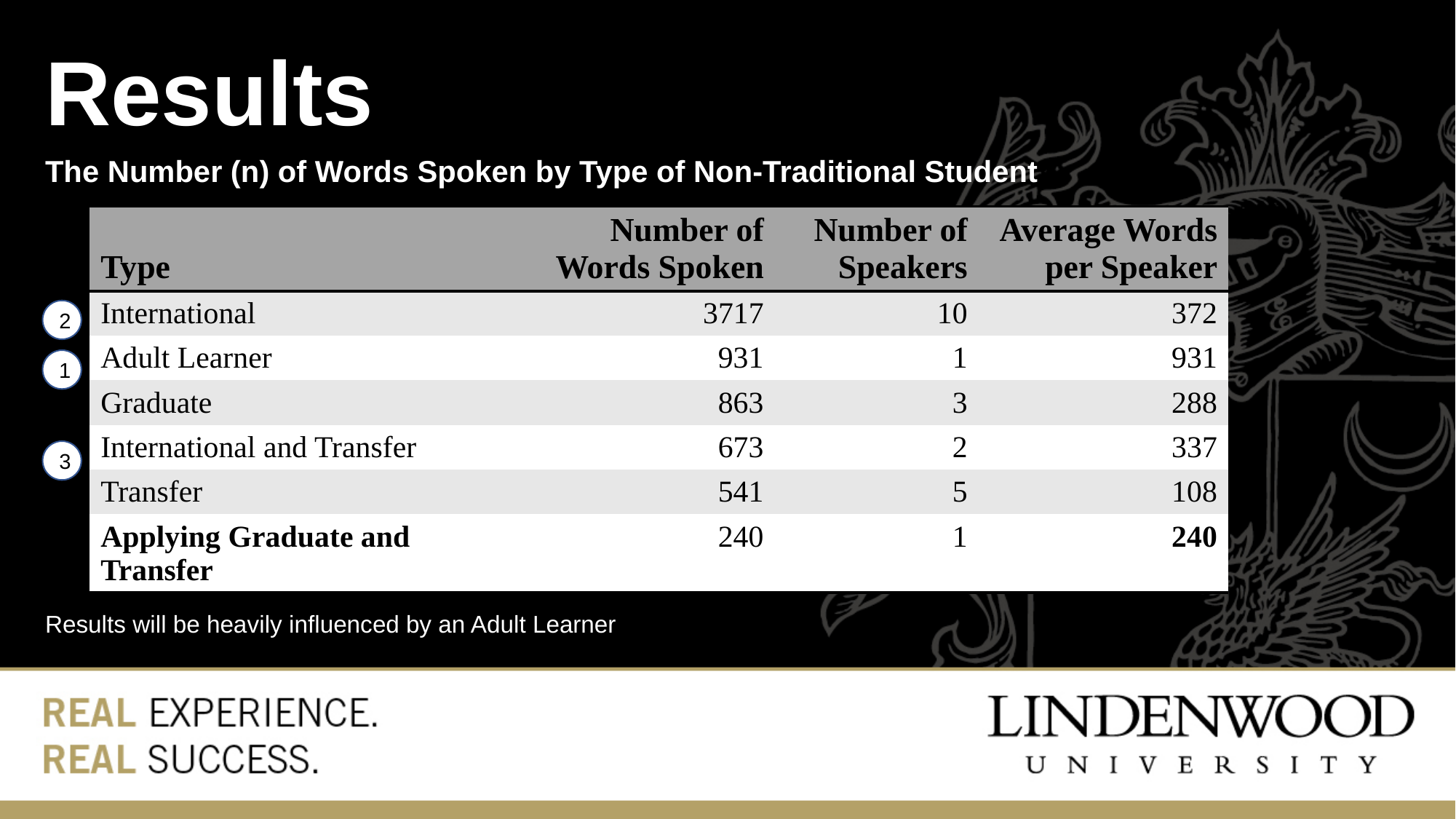

Results
The Number (n) of Words Spoken by Type of Non-Traditional Student
| Type | Number of Words Spoken | Number of Speakers | Average Words per Speaker |
| --- | --- | --- | --- |
| International | 3717 | 10 | 372 |
| Adult Learner | 931 | 1 | 931 |
| Graduate | 863 | 3 | 288 |
| International and Transfer | 673 | 2 | 337 |
| Transfer | 541 | 5 | 108 |
| Applying Graduate and Transfer | 240 | 1 | 240 |
2
1
3
Results will be heavily influenced by an Adult Learner